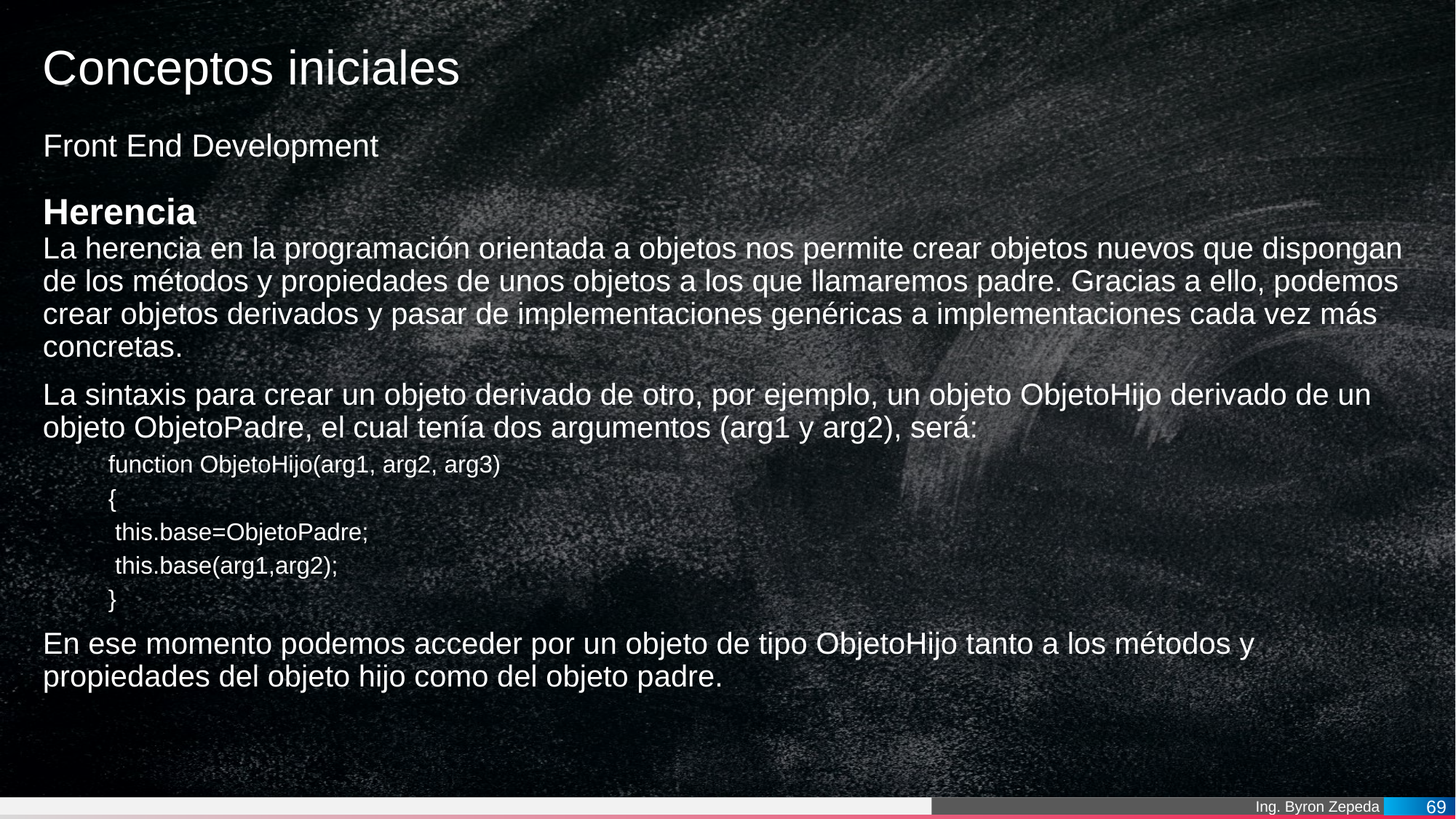

# Conceptos iniciales
Front End Development
Herencia
La herencia en la programación orientada a objetos nos permite crear objetos nuevos que dispongan de los métodos y propiedades de unos objetos a los que llamaremos padre. Gracias a ello, podemos crear objetos derivados y pasar de implementaciones genéricas a implementaciones cada vez más concretas.
La sintaxis para crear un objeto derivado de otro, por ejemplo, un objeto ObjetoHijo derivado de un objeto ObjetoPadre, el cual tenía dos argumentos (arg1 y arg2), será:
function ObjetoHijo(arg1, arg2, arg3)
{
 this.base=ObjetoPadre;
 this.base(arg1,arg2);
}
En ese momento podemos acceder por un objeto de tipo ObjetoHijo tanto a los métodos y propiedades del objeto hijo como del objeto padre.
69